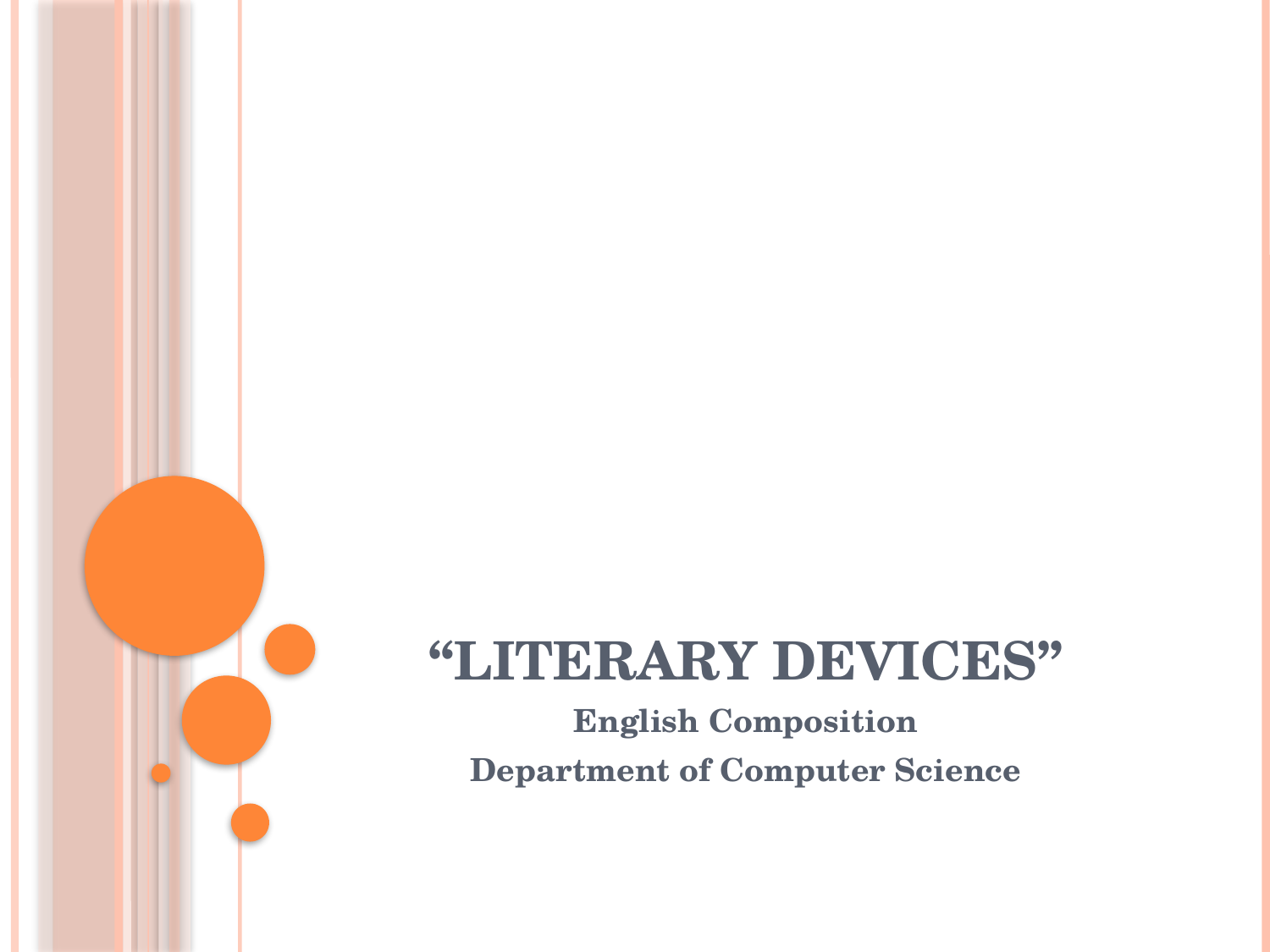

# “Literary Devices”
English Composition
Department of Computer Science